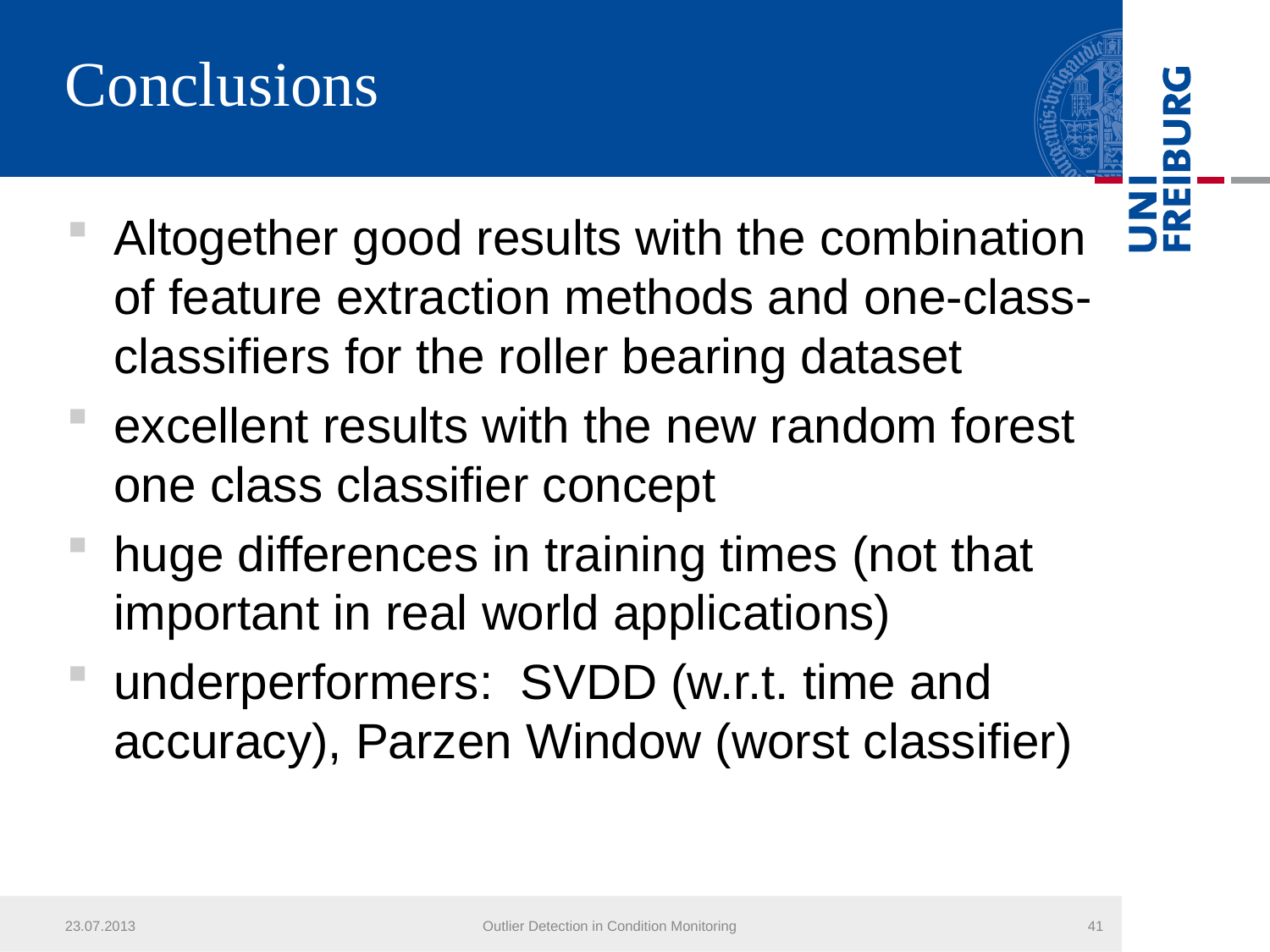

# Conclusions
Altogether good results with the combination of feature extraction methods and one-class- classifiers for the roller bearing dataset
excellent results with the new random forest one class classifier concept
huge differences in training times (not that important in real world applications)
underperformers:  SVDD (w.r.t. time and accuracy), Parzen Window (worst classifier)
23.07.2013

Outlier Detection in Condition Monitoring

41